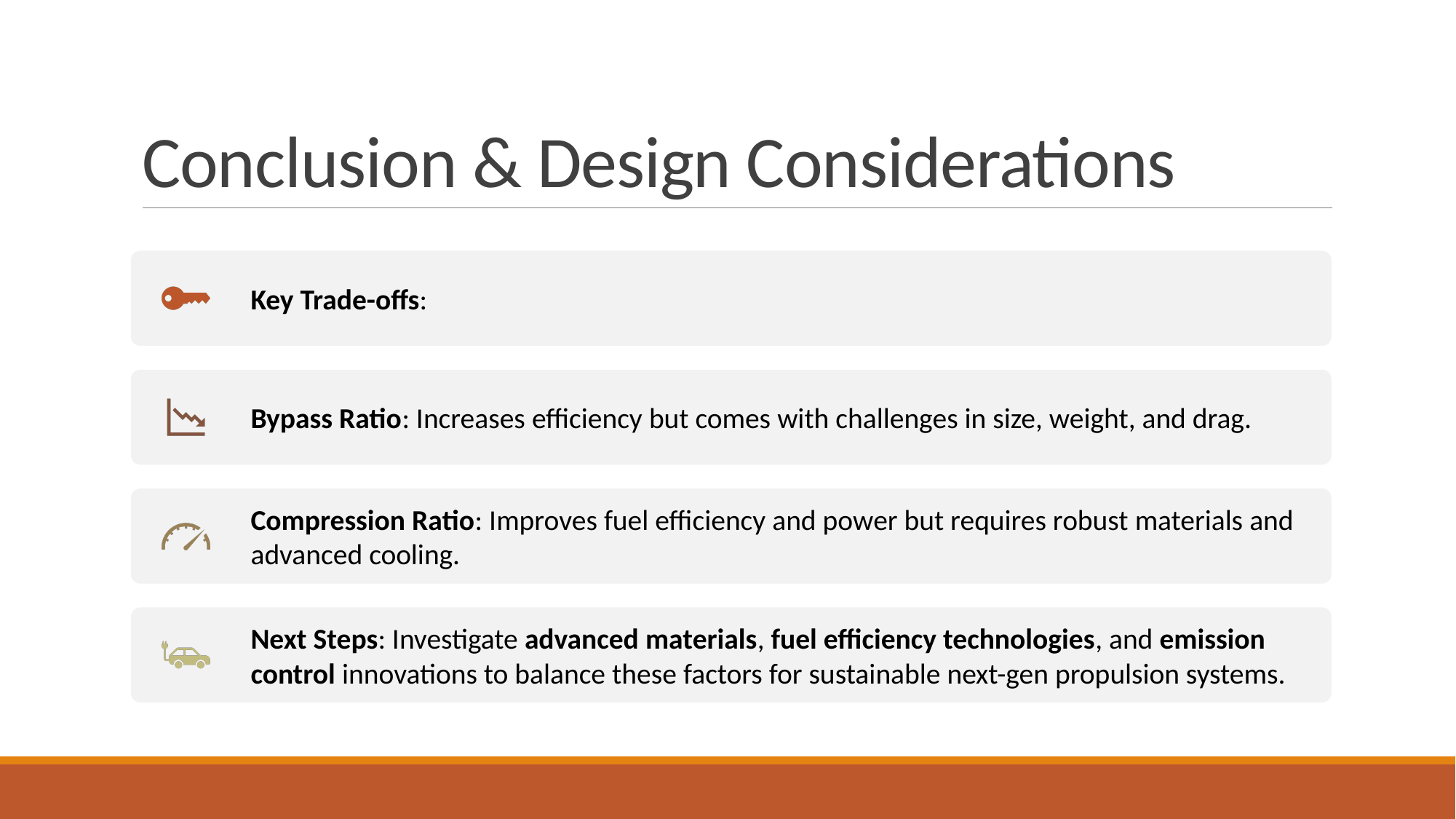

# Conclusion & Design Considerations
Key Trade-offs:
Bypass Ratio: Increases efficiency but comes with challenges in size, weight, and drag.
Compression Ratio: Improves fuel efficiency and power but requires robust materials and advanced cooling.
Next Steps: Investigate advanced materials, fuel efficiency technologies, and emission control innovations to balance these factors for sustainable next-gen propulsion systems.